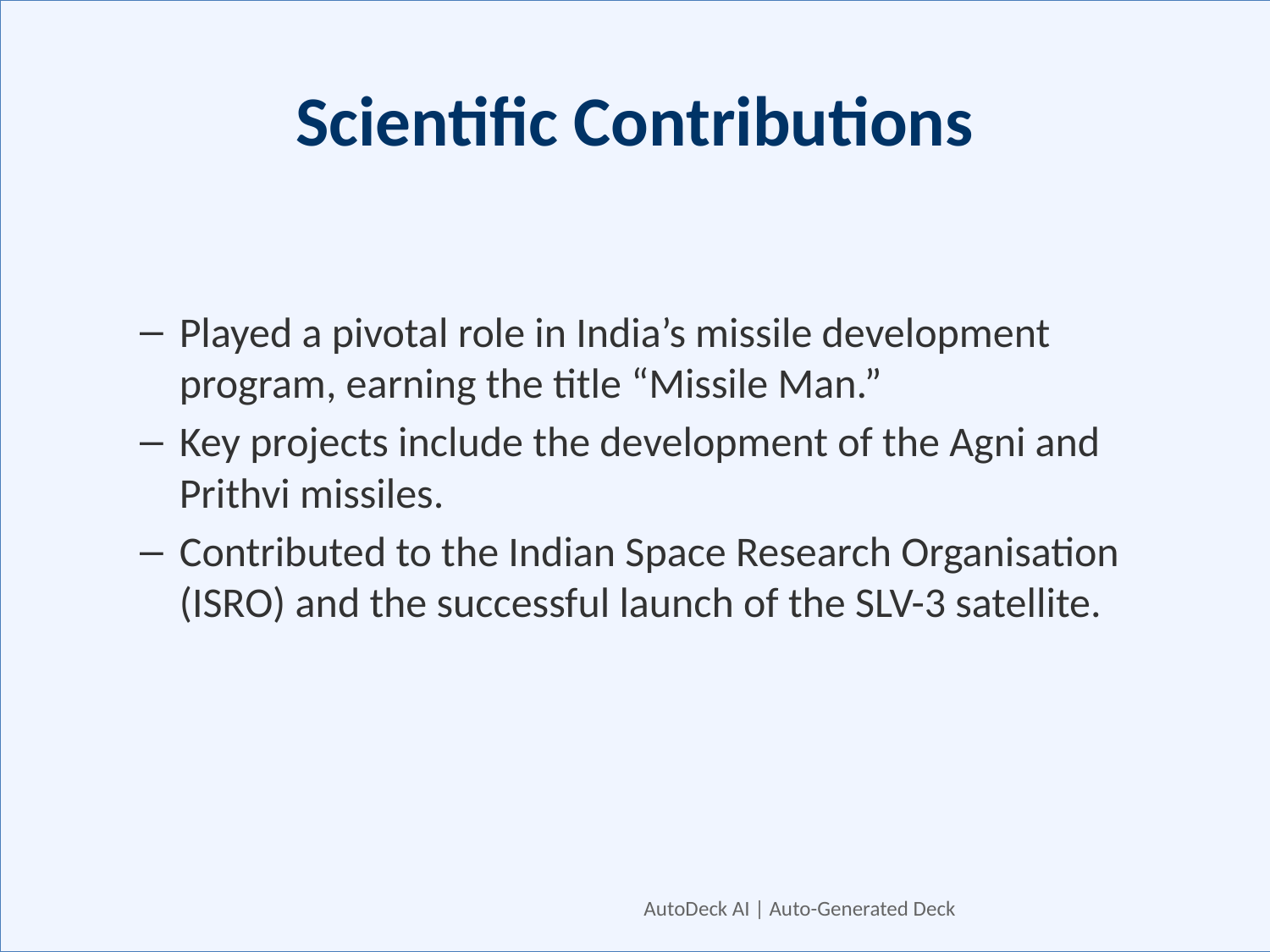

# Scientific Contributions

Played a pivotal role in India’s missile development program, earning the title “Missile Man.”
Key projects include the development of the Agni and Prithvi missiles.
Contributed to the Indian Space Research Organisation (ISRO) and the successful launch of the SLV-3 satellite.

AutoDeck AI | Auto-Generated Deck